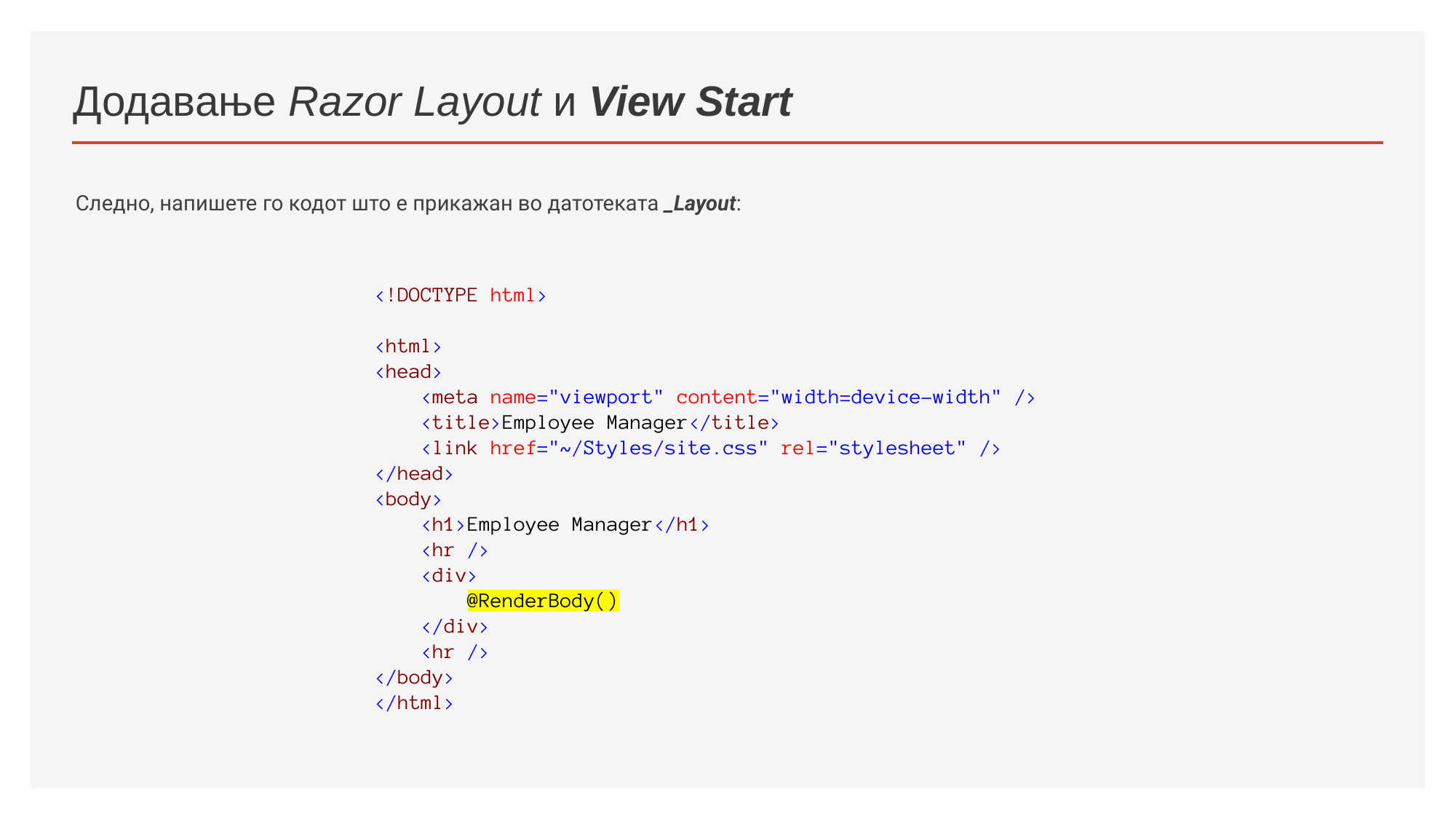

# Додавање Razor Layout и View Start
Следно, напишете го кодот што е прикажан во датотеката _Layout:
<!DOCTYPE html>

<html>
<head>
    <meta name="viewport" content="width=device-width" />
    <title>Employee Manager</title>
    <link href="~/Styles/site.css" rel="stylesheet" />
</head>
<body>
    <h1>Employee Manager</h1>
    <hr />
    <div>
        @RenderBody()
    </div>
    <hr />
</body>
</html>